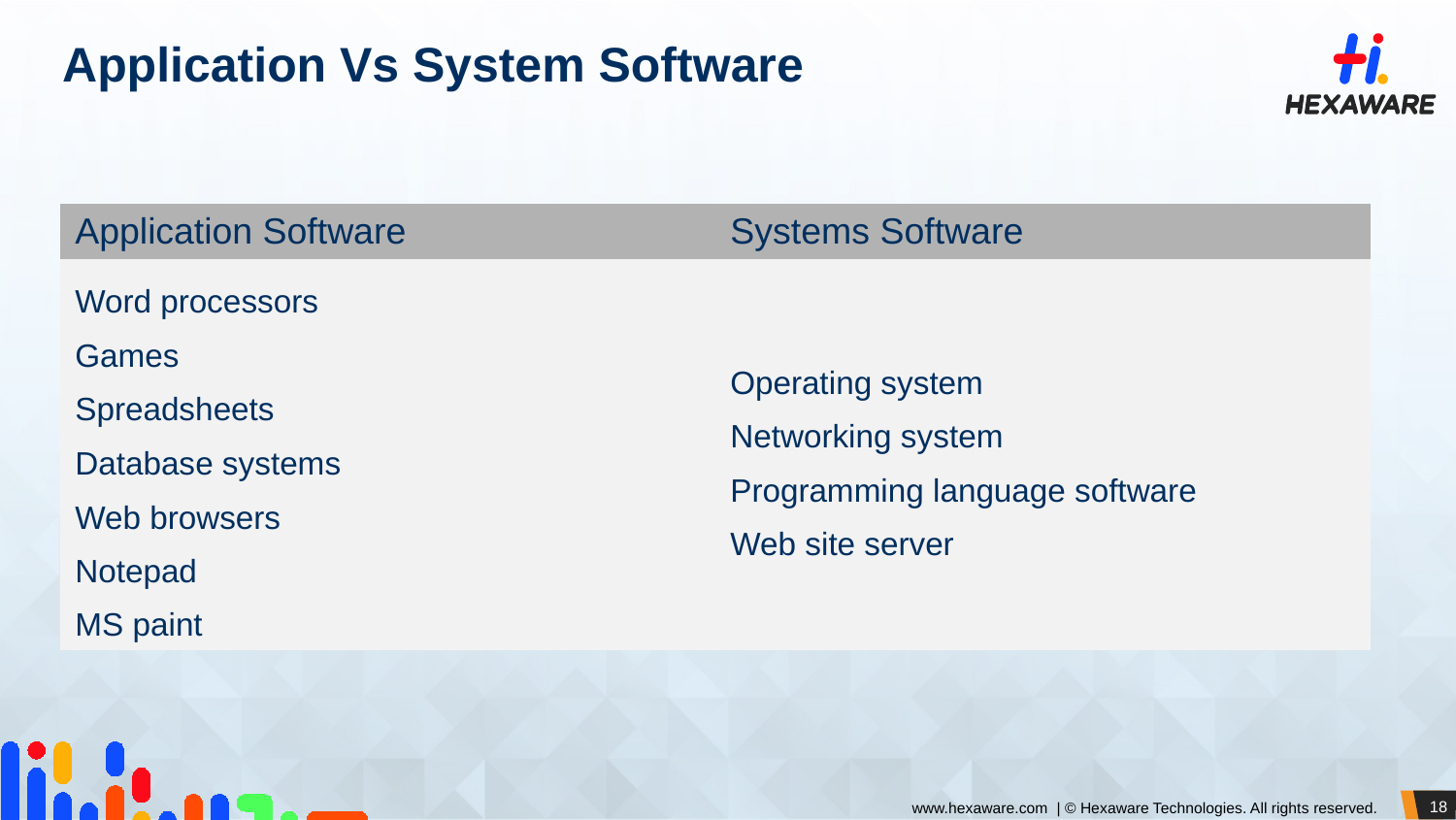

# Application Vs System Software
| Application Software | Systems Software |
| --- | --- |
| Word processors Games Spreadsheets Database systems Web browsers Notepad MS paint | Operating system Networking system Programming language software Web site server |